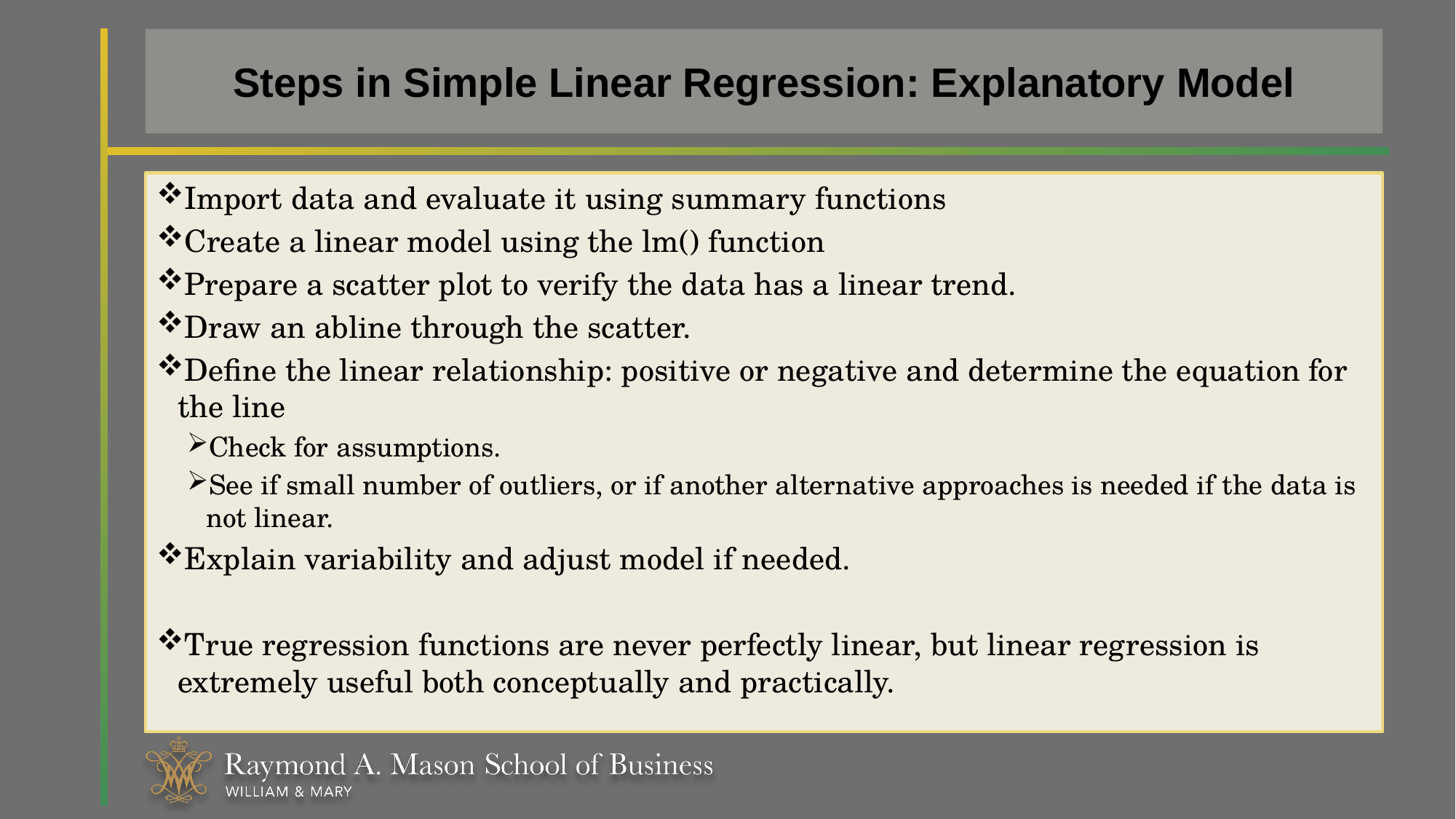

# Steps in Simple Linear Regression: Explanatory Model
Import data and evaluate it using summary functions
Create a linear model using the lm() function
Prepare a scatter plot to verify the data has a linear trend.
Draw an abline through the scatter.
Define the linear relationship: positive or negative and determine the equation for the line
Check for assumptions.
See if small number of outliers, or if another alternative approaches is needed if the data is not linear.
Explain variability and adjust model if needed.

True regression functions are never perfectly linear, but linear regression is extremely useful both conceptually and practically.